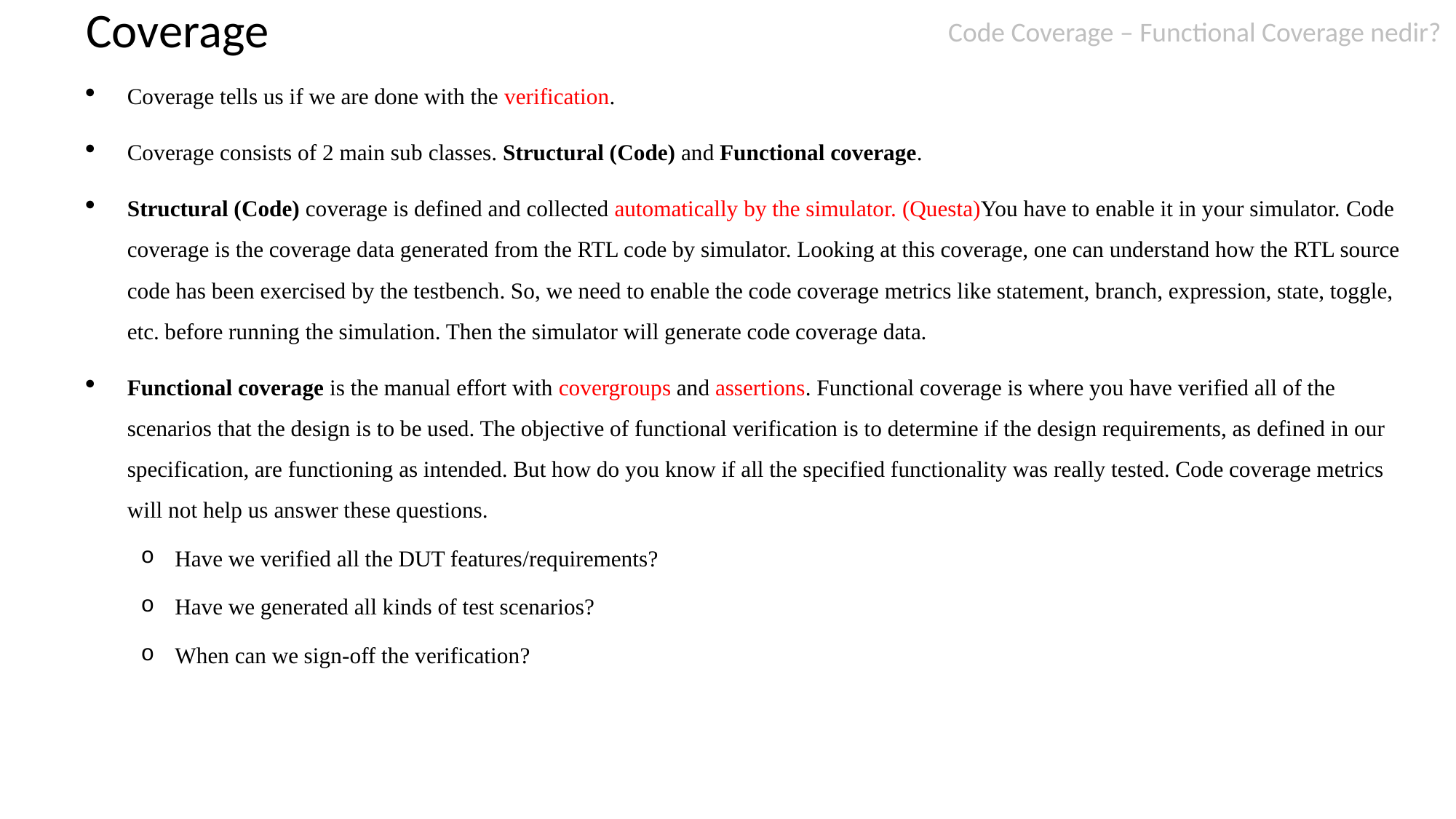

# Coverage
Code Coverage – Functional Coverage nedir?
Coverage tells us if we are done with the verification.
Coverage consists of 2 main sub classes. Structural (Code) and Functional coverage.
Structural (Code) coverage is defined and collected automatically by the simulator. (Questa)You have to enable it in your simulator. Code coverage is the coverage data generated from the RTL code by simulator. Looking at this coverage, one can understand how the RTL source code has been exercised by the testbench. So, we need to enable the code coverage metrics like statement, branch, expression, state, toggle, etc. before running the simulation. Then the simulator will generate code coverage data.
Functional coverage is the manual effort with covergroups and assertions. Functional coverage is where you have verified all of the scenarios that the design is to be used. The objective of functional verification is to determine if the design requirements, as defined in our specification, are functioning as intended. But how do you know if all the specified functionality was really tested. Code coverage metrics will not help us answer these questions.
Have we verified all the DUT features/requirements?
Have we generated all kinds of test scenarios?
When can we sign-off the verification?